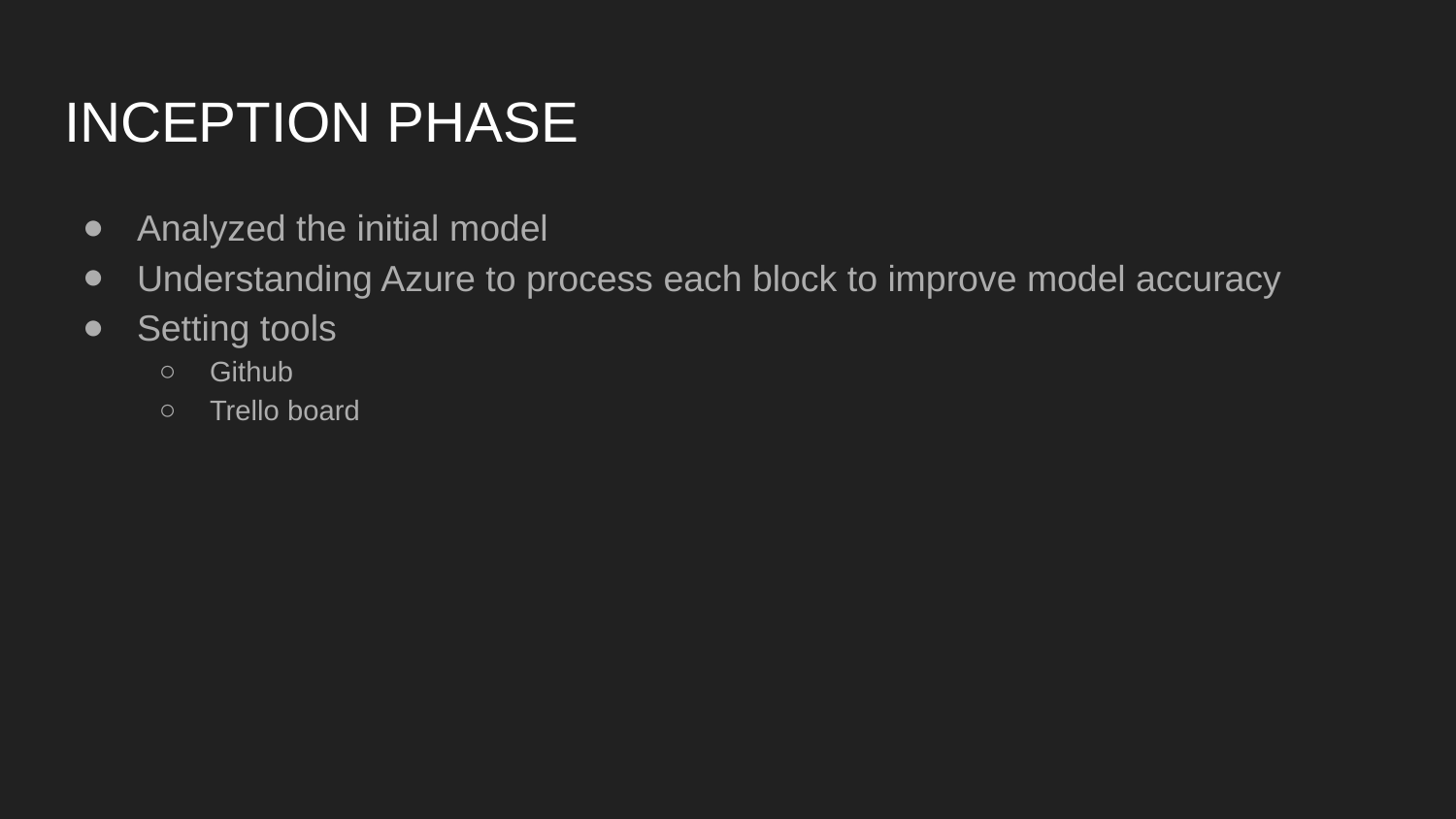

# INCEPTION PHASE
Analyzed the initial model
Understanding Azure to process each block to improve model accuracy
Setting tools
Github
Trello board